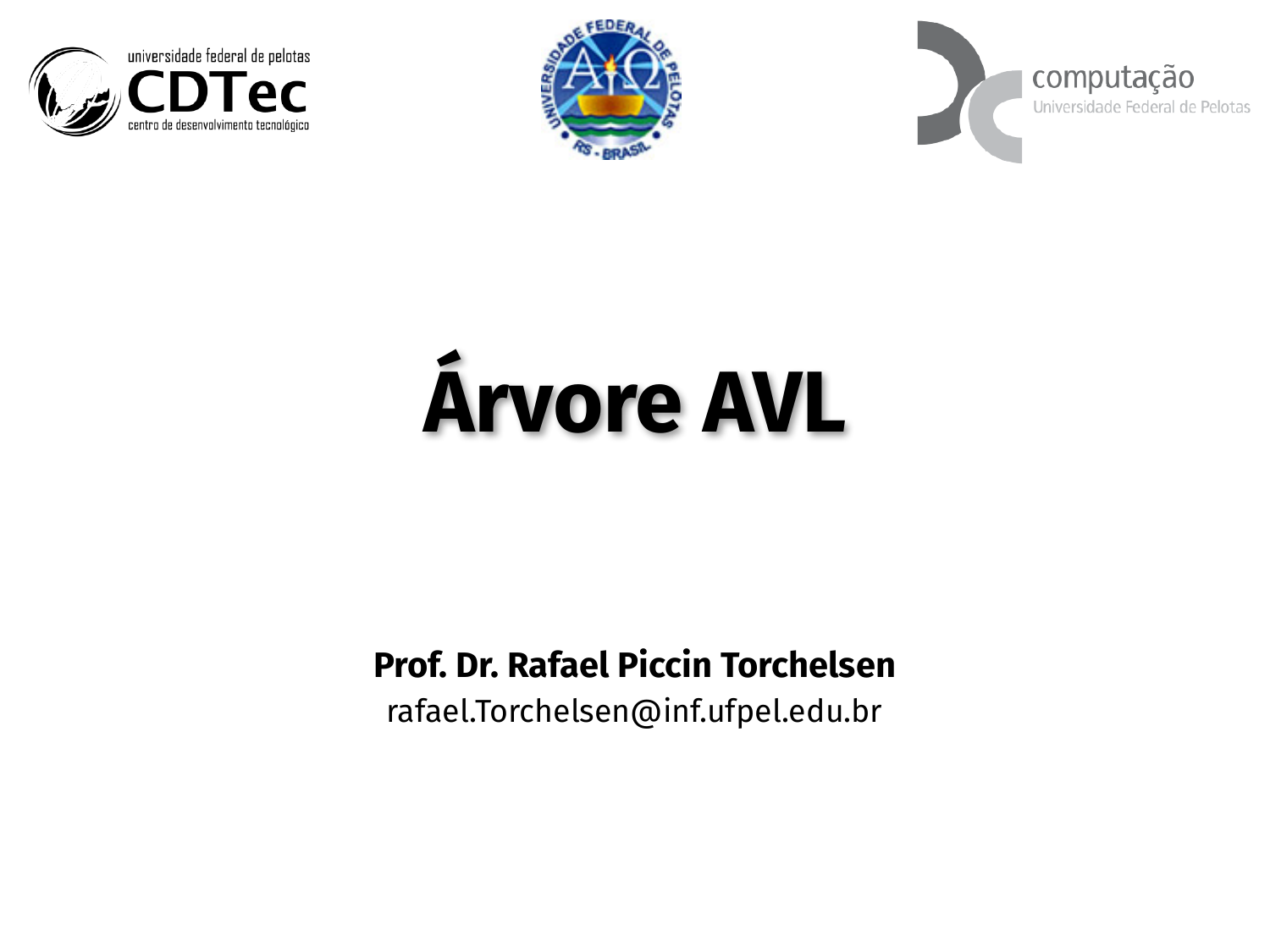

# Árvore AVL
Prof. Dr. Rafael Piccin Torchelsen
rafael.Torchelsen@inf.ufpel.edu.br